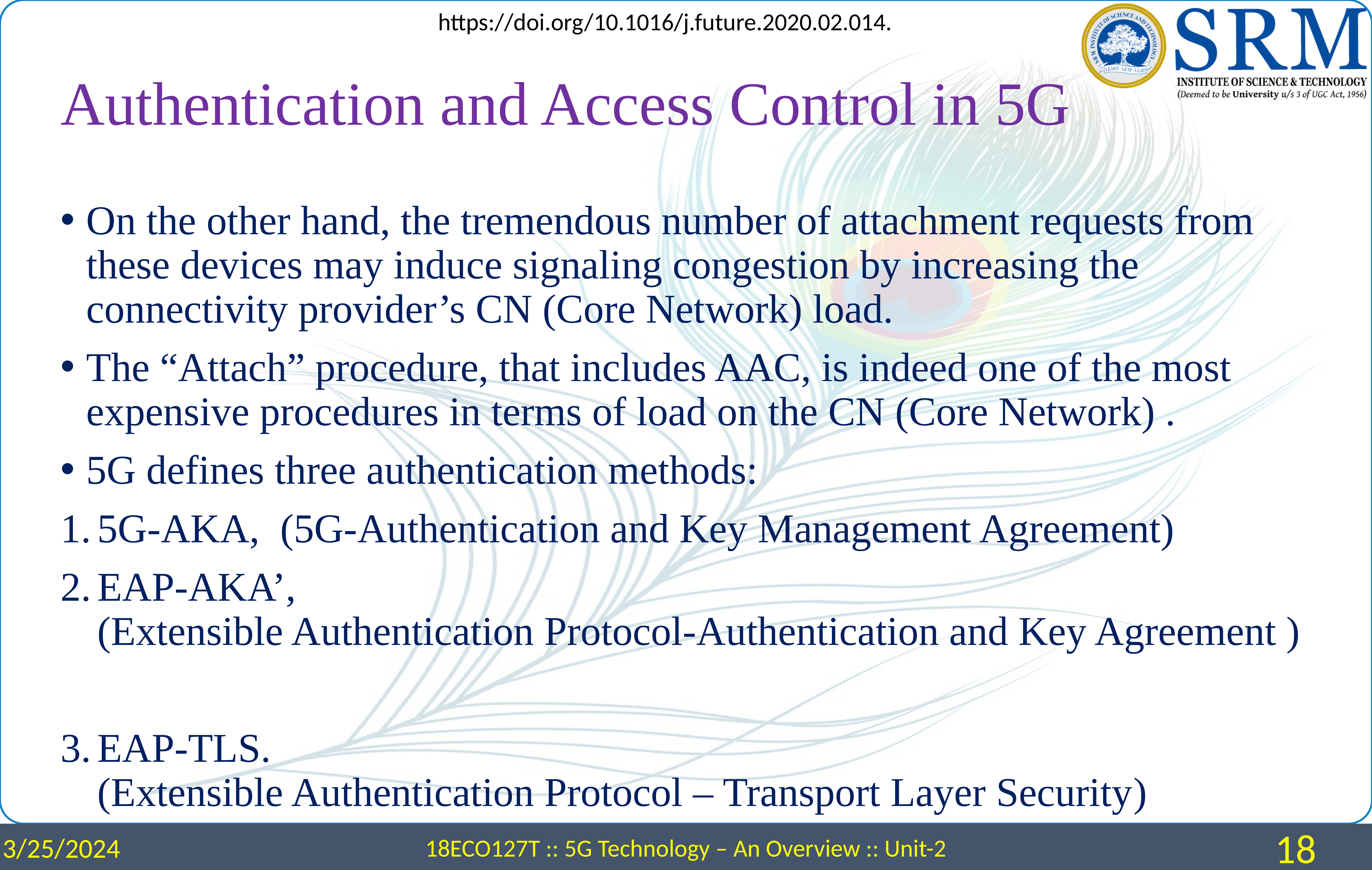

https://doi.org/10.1016/j.future.2020.02.014.
# Authentication and Access Control in 5G
On the other hand, the tremendous number of attachment requests from these devices may induce signaling congestion by increasing the connectivity provider’s CN (Core Network) load.
The “Attach” procedure, that includes AAC, is indeed one of the most expensive procedures in terms of load on the CN (Core Network) .
5G defines three authentication methods:
5G-AKA,  (5G-Authentication and Key Management Agreement)
EAP-AKA’,
(Extensible Authentication Protocol-Authentication and Key Agreement )

EAP-TLS.
(Extensible Authentication Protocol – Transport Layer Security)
3/25/2024
18ECO127T :: 5G Technology – An Overview :: Unit-2
18